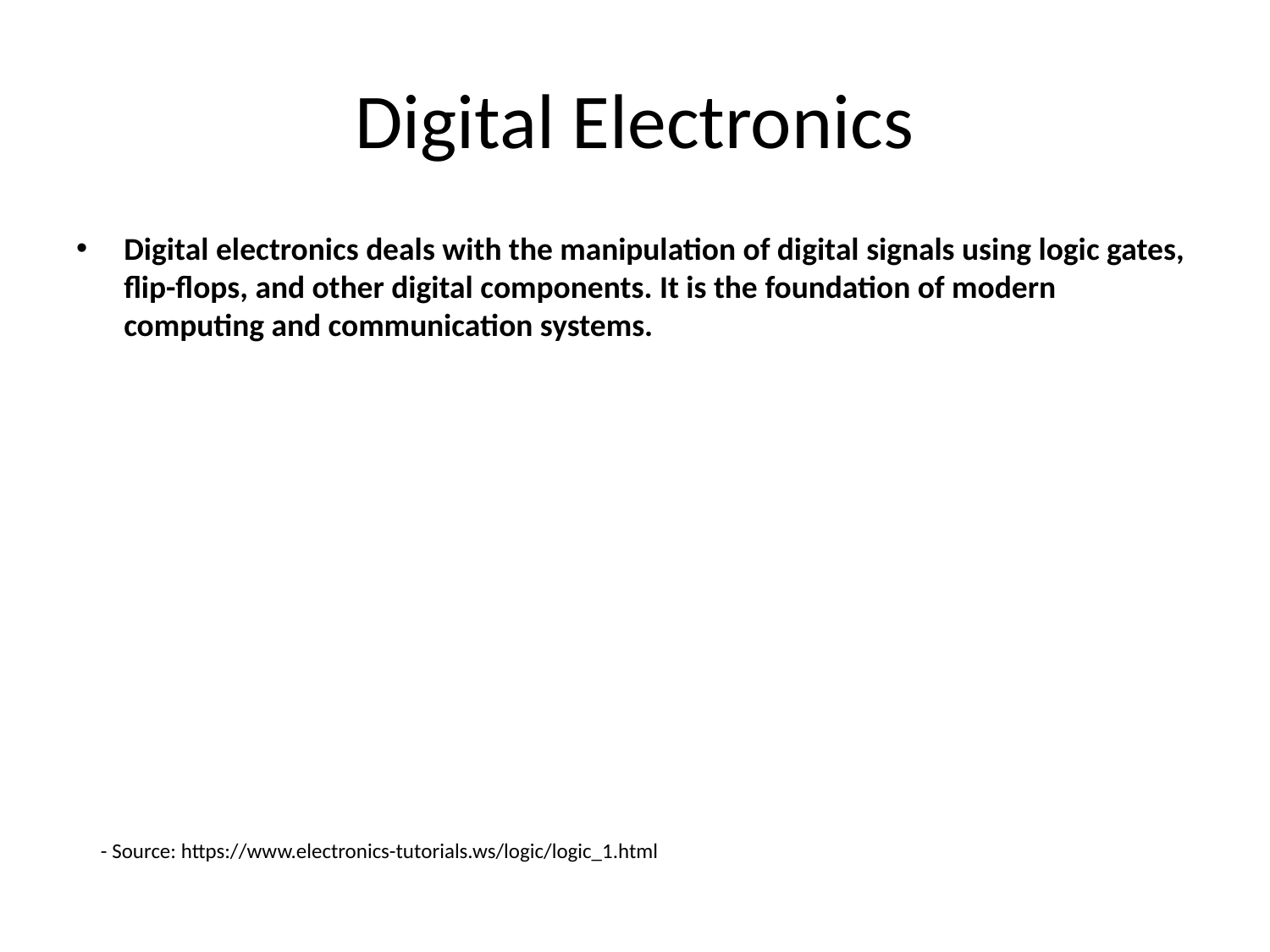

# Digital Electronics
Digital electronics deals with the manipulation of digital signals using logic gates, flip-flops, and other digital components. It is the foundation of modern computing and communication systems.

- Source: https://www.electronics-tutorials.ws/logic/logic_1.html